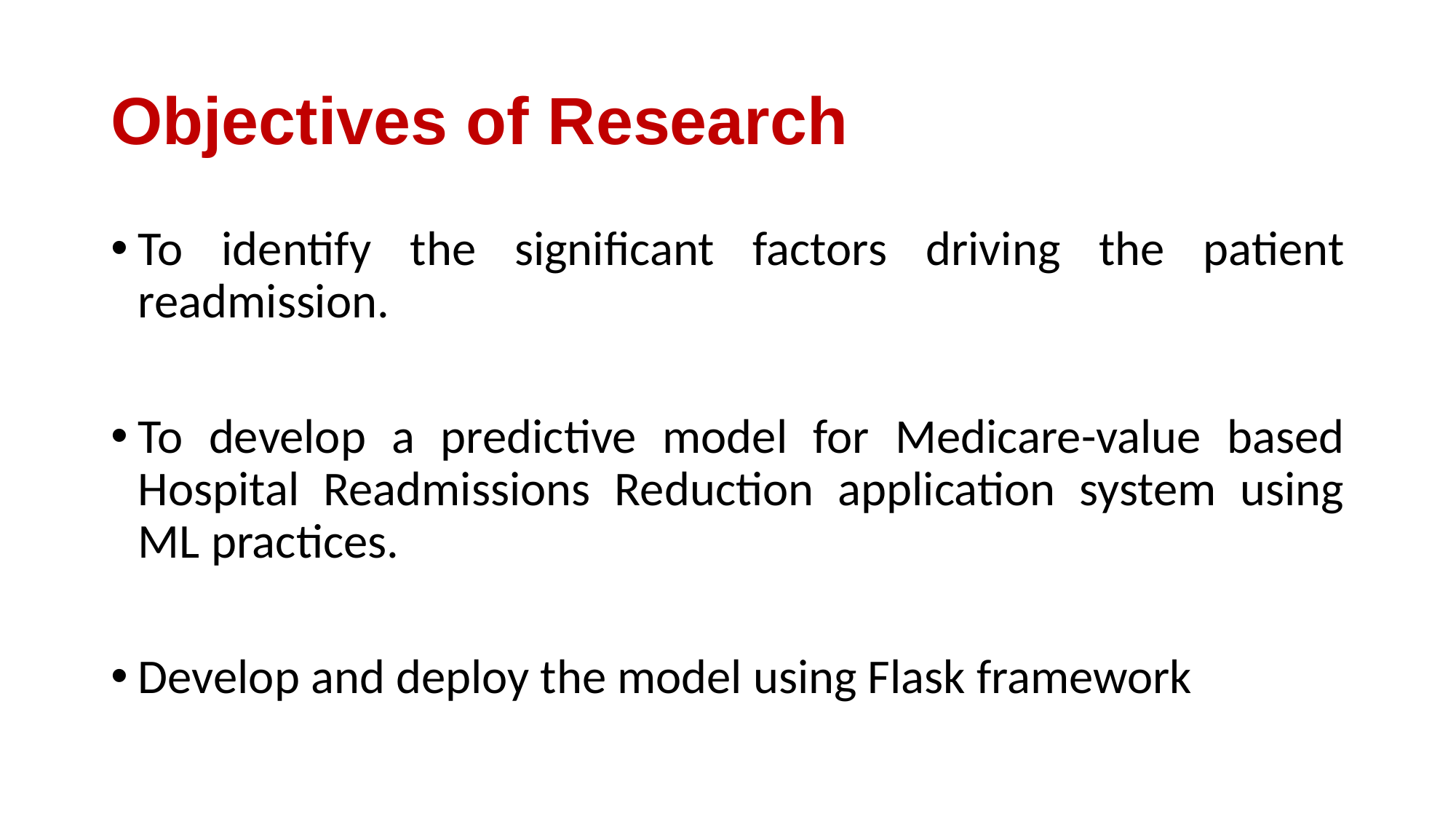

# Objectives of Research
To identify the significant factors driving the patient readmission.

To develop a predictive model for Medicare-value based Hospital Readmissions Reduction application system using ML practices.

Develop and deploy the model using Flask framework